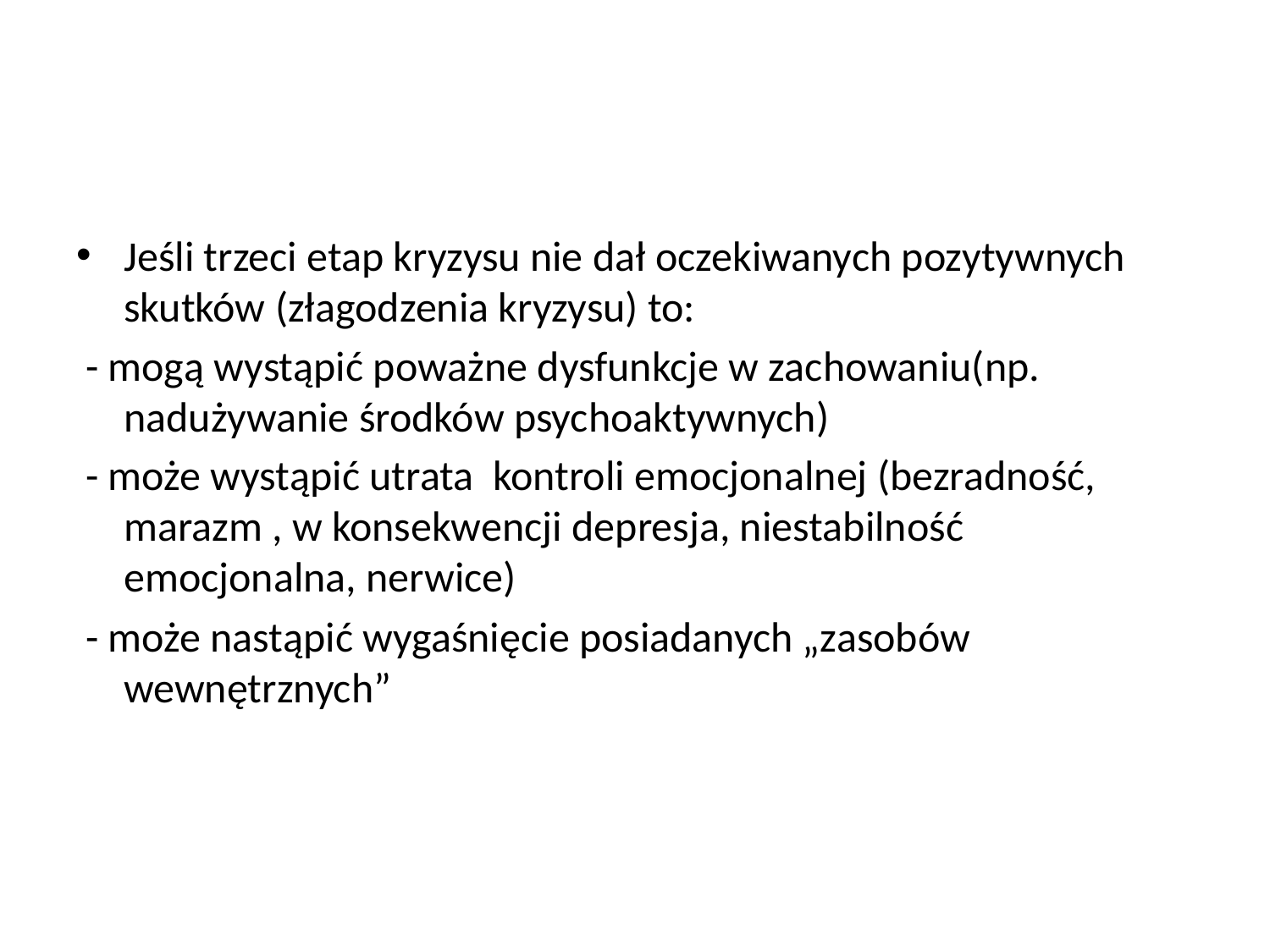

#
Jeśli trzeci etap kryzysu nie dał oczekiwanych pozytywnych skutków (złagodzenia kryzysu) to:
 - mogą wystąpić poważne dysfunkcje w zachowaniu(np. nadużywanie środków psychoaktywnych)
 - może wystąpić utrata  kontroli emocjonalnej (bezradność, marazm , w konsekwencji depresja, niestabilność emocjonalna, nerwice)
 - może nastąpić wygaśnięcie posiadanych „zasobów wewnętrznych”